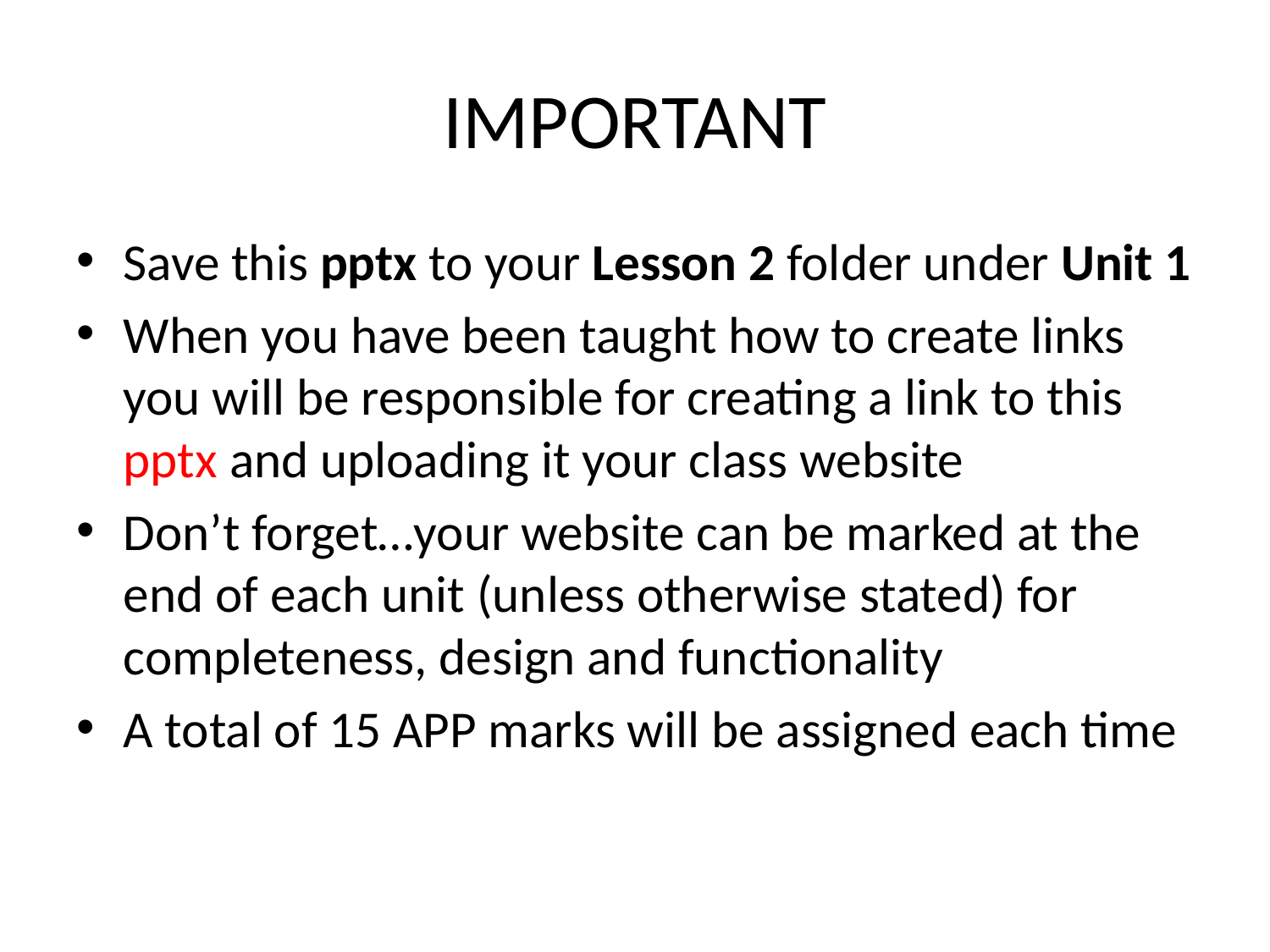

# IMPORTANT
Save this pptx to your Lesson 2 folder under Unit 1
When you have been taught how to create links you will be responsible for creating a link to this pptx and uploading it your class website
Don’t forget…your website can be marked at the end of each unit (unless otherwise stated) for completeness, design and functionality
A total of 15 APP marks will be assigned each time